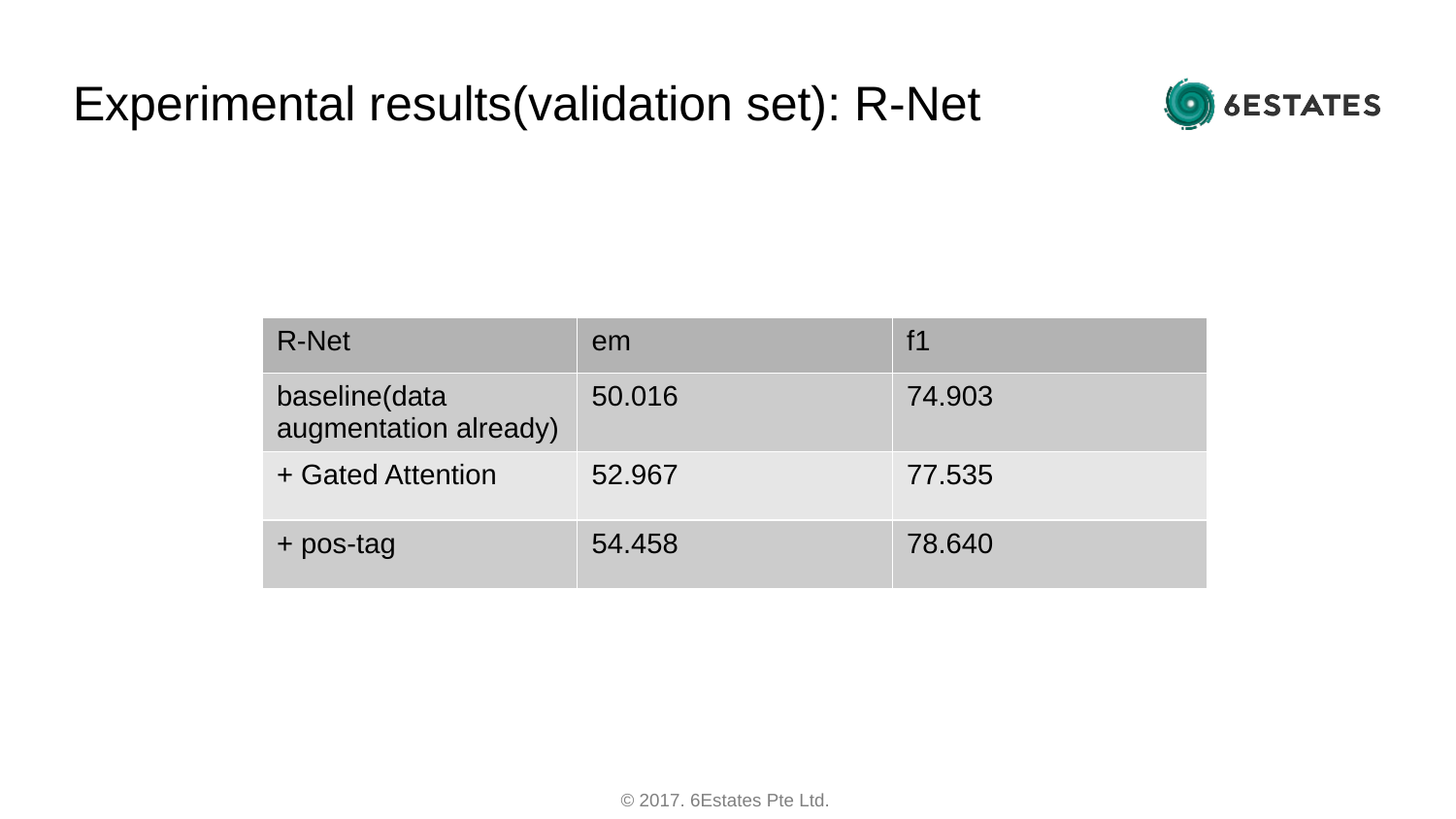

Experimental results(validation set): R-Net
| R-Net | em | f1 |
| --- | --- | --- |
| baseline(data augmentation already) | 50.016 | 74.903 |
| + Gated Attention | 52.967 | 77.535 |
| + pos-tag | 54.458 | 78.640 |